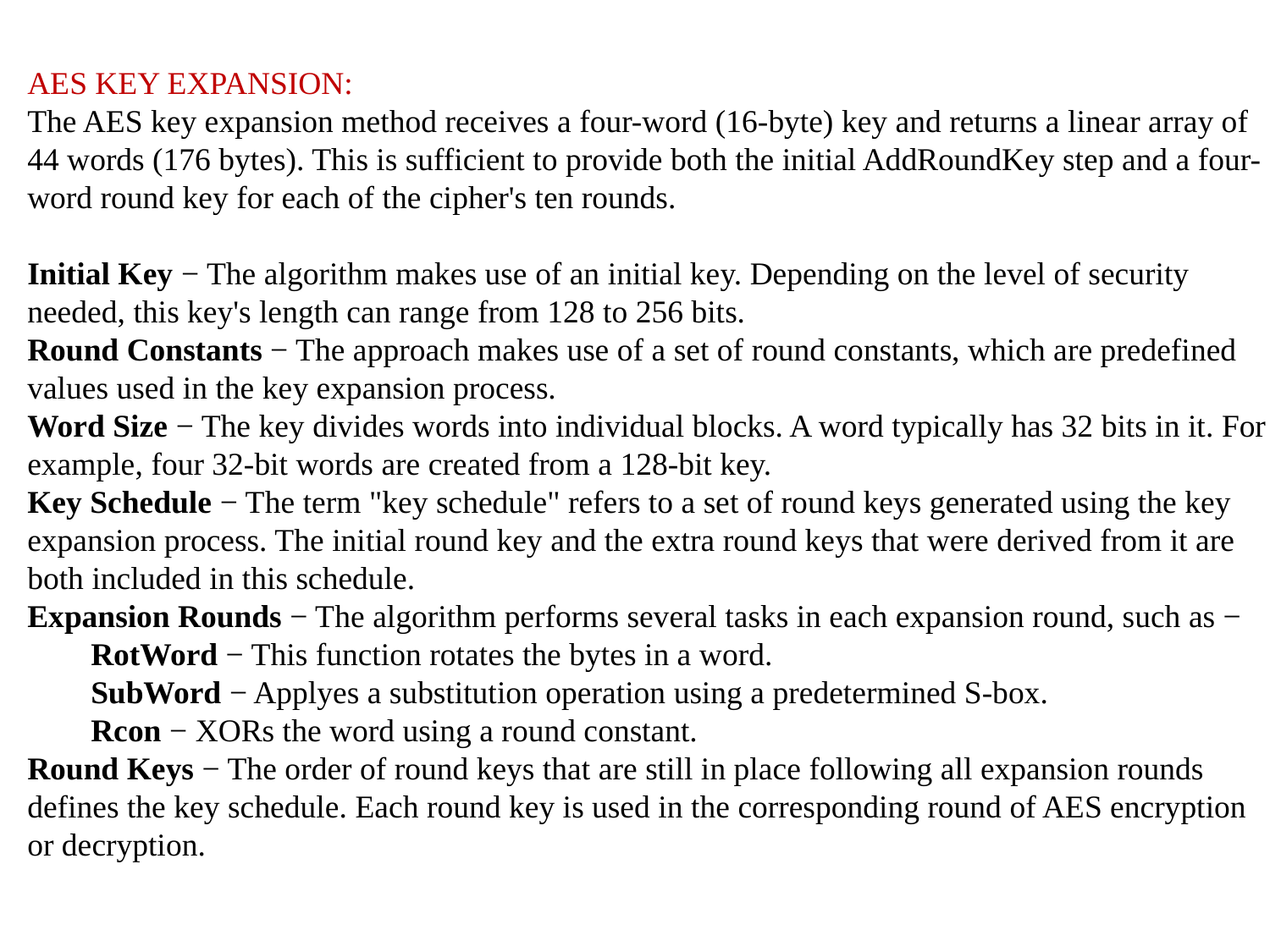

AES KEY EXPANSION:
The AES key expansion method receives a four-word (16-byte) key and returns a linear array of 44 words (176 bytes). This is sufficient to provide both the initial AddRoundKey step and a four-word round key for each of the cipher's ten rounds.

Initial Key − The algorithm makes use of an initial key. Depending on the level of security needed, this key's length can range from 128 to 256 bits.
Round Constants − The approach makes use of a set of round constants, which are predefined values used in the key expansion process.
Word Size − The key divides words into individual blocks. A word typically has 32 bits in it. For example, four 32-bit words are created from a 128-bit key.
Key Schedule − The term "key schedule" refers to a set of round keys generated using the key expansion process. The initial round key and the extra round keys that were derived from it are both included in this schedule.
Expansion Rounds − The algorithm performs several tasks in each expansion round, such as −
RotWord − This function rotates the bytes in a word.
SubWord − Applyes a substitution operation using a predetermined S-box.
Rcon − XORs the word using a round constant.
Round Keys − The order of round keys that are still in place following all expansion rounds defines the key schedule. Each round key is used in the corresponding round of AES encryption or decryption.